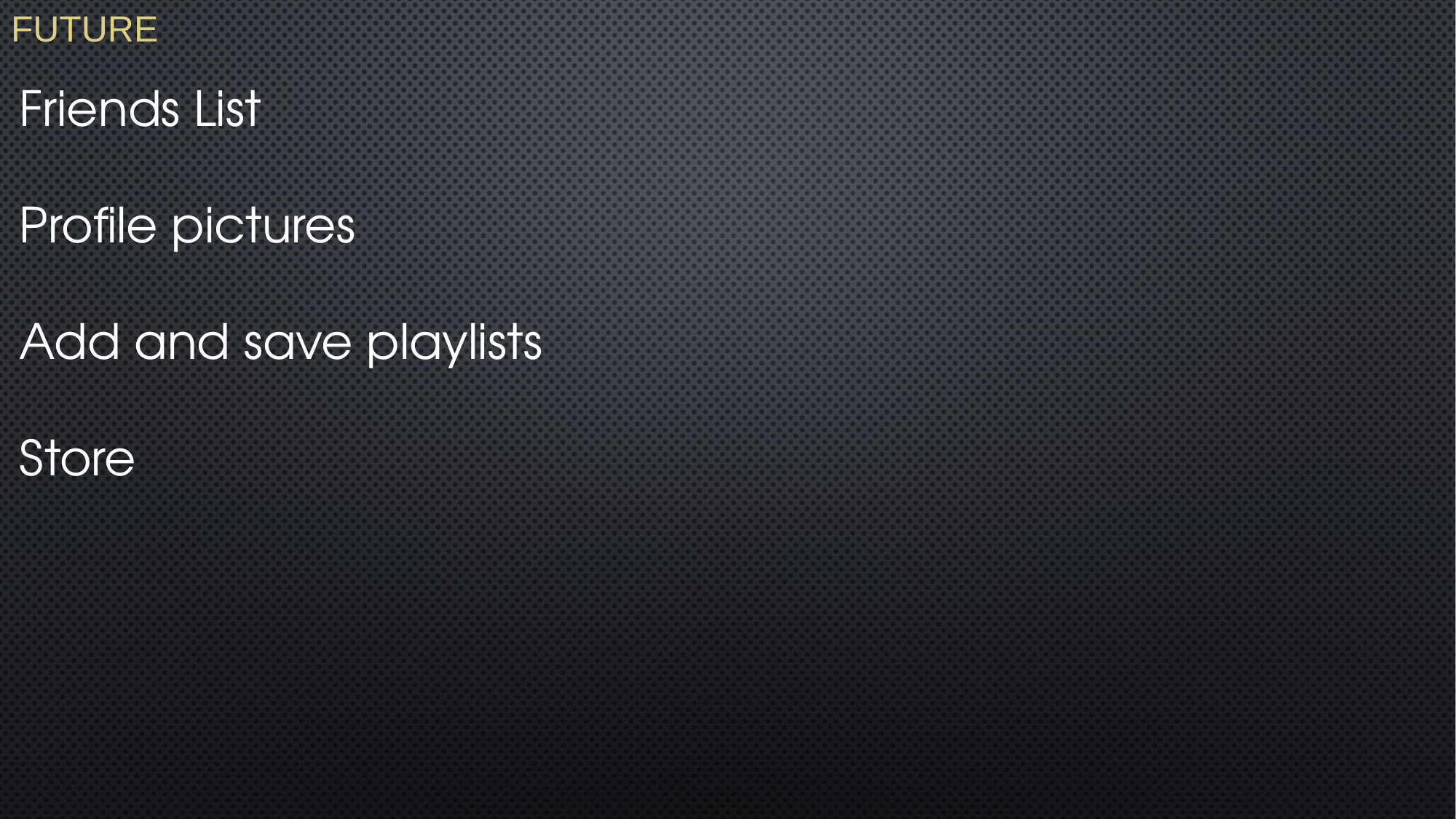

# Future
Friends List

Profile pictures

Add and save playlists

Store